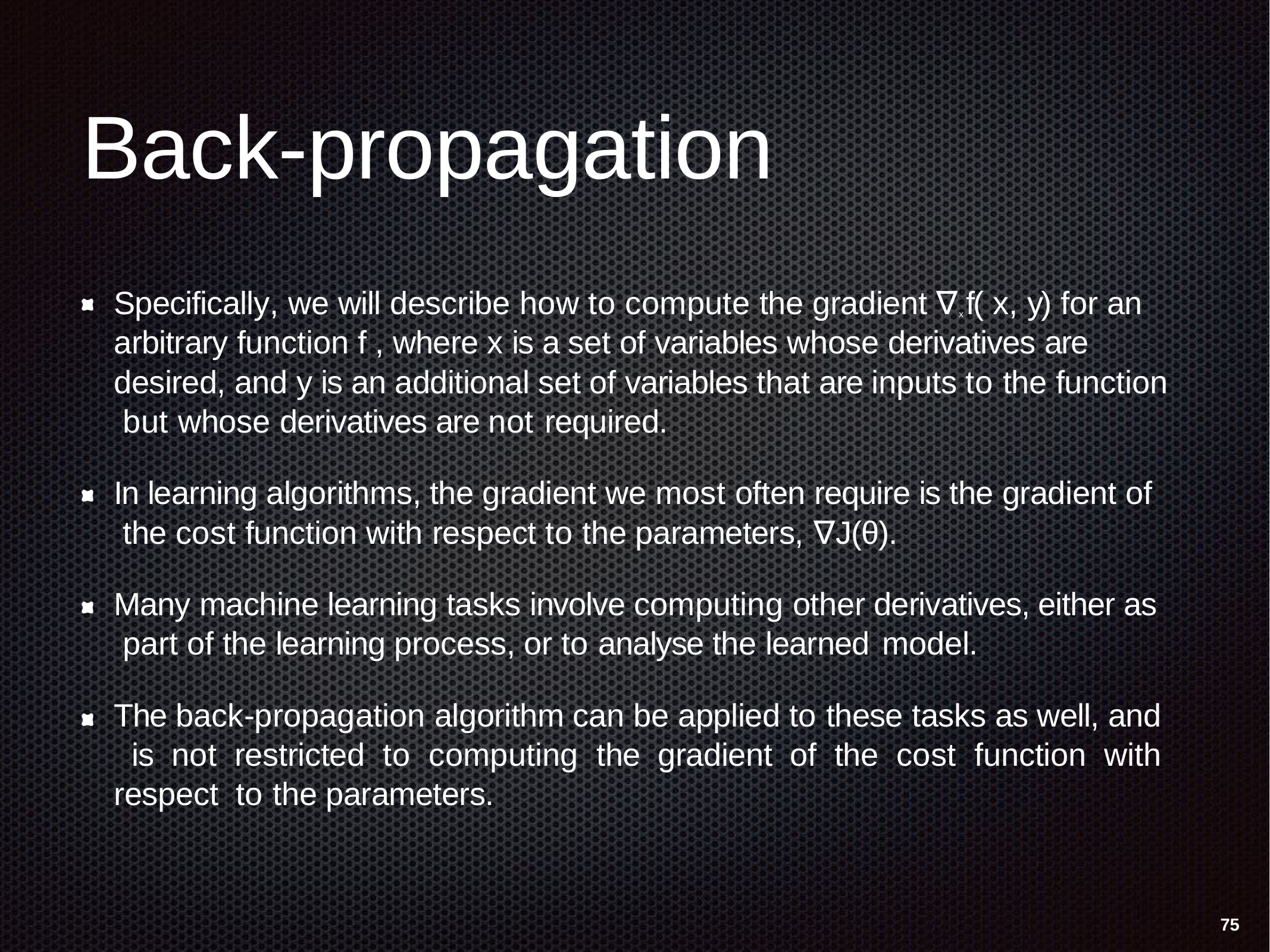

# Back-propagation
Specifically, we will describe how to compute the gradient ∇x f( x, y) for an  arbitrary function f , where x is a set of variables whose derivatives are  desired, and y is an additional set of variables that are inputs to the function  but whose derivatives are not required.
In learning algorithms, the gradient we most often require is the gradient of  the cost function with respect to the parameters, ∇J(θ).
Many machine learning tasks involve computing other derivatives, either as  part of the learning process, or to analyse the learned model.
The back-propagation algorithm can be applied to these tasks as well, and  is not restricted to computing the gradient of the cost function with respect  to the parameters.

75